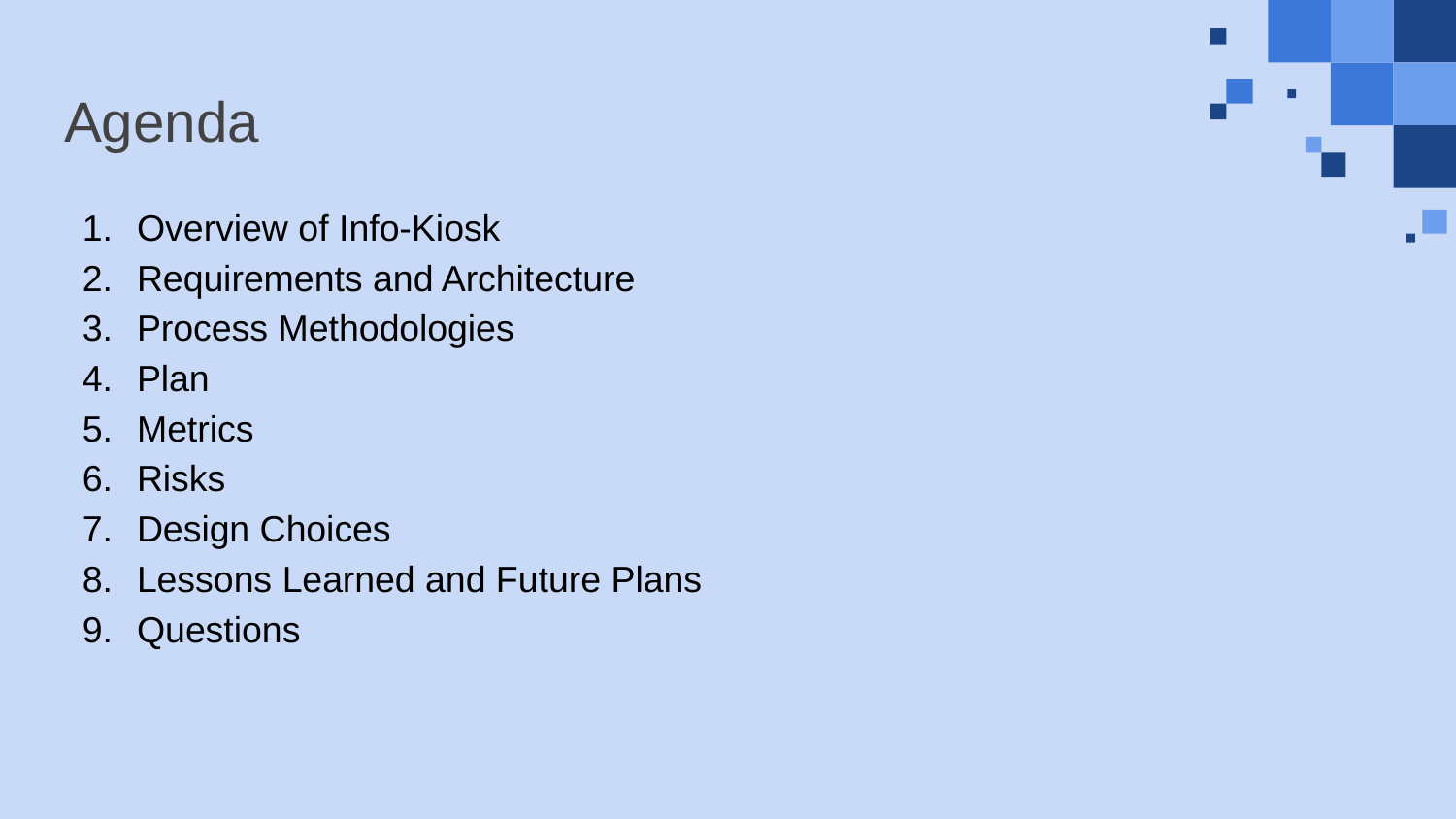

# Agenda
Overview of Info-Kiosk
Requirements and Architecture
Process Methodologies
Plan
Metrics
Risks
Design Choices
Lessons Learned and Future Plans
Questions